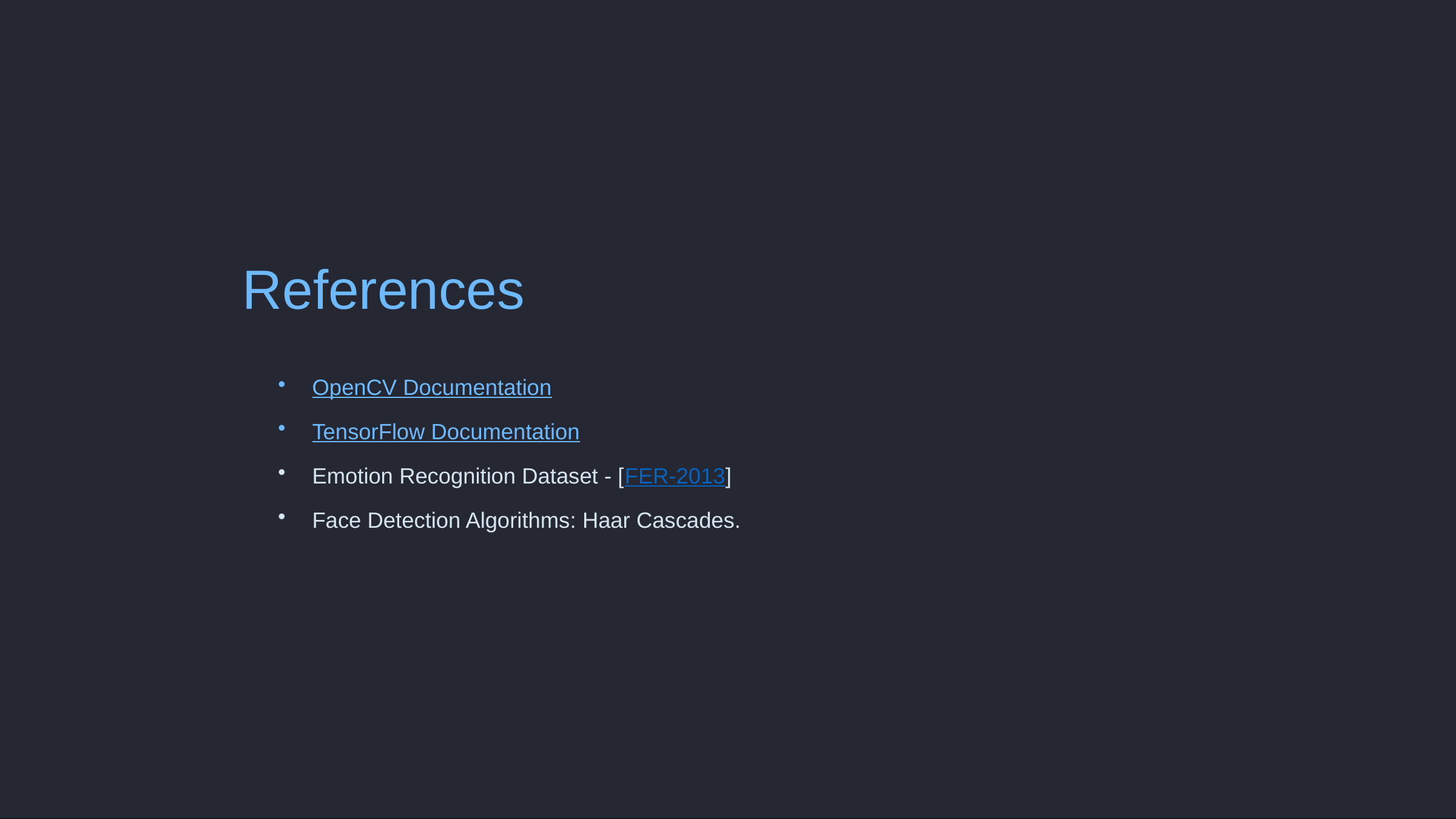

References
OpenCV Documentation
TensorFlow Documentation
Emotion Recognition Dataset - [FER-2013]

Face Detection Algorithms: Haar Cascades.